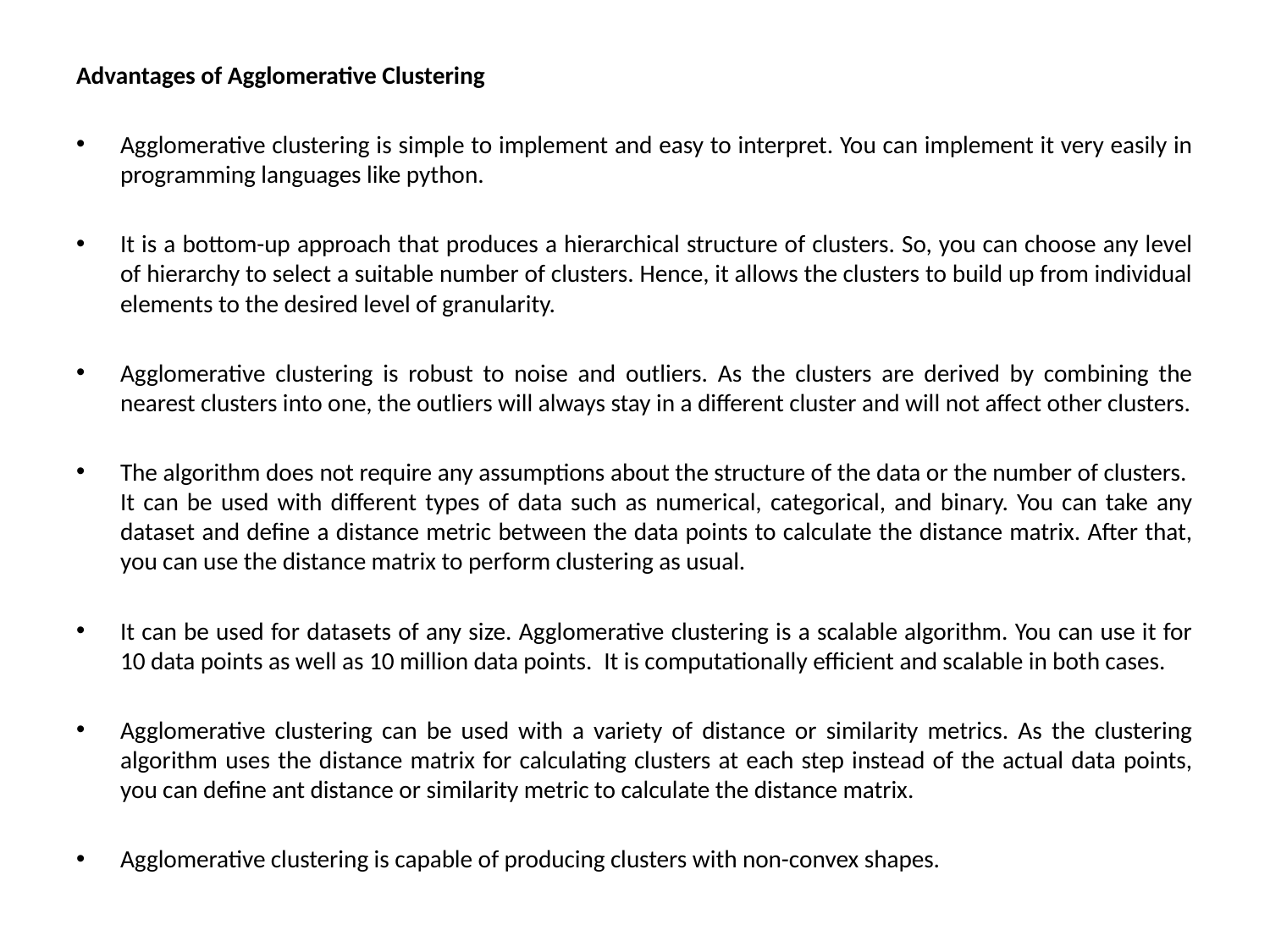

Advantages of Agglomerative Clustering

Agglomerative clustering is simple to implement and easy to interpret. You can implement it very easily in programming languages like python.

It is a bottom-up approach that produces a hierarchical structure of clusters. So, you can choose any level of hierarchy to select a suitable number of clusters. Hence, it allows the clusters to build up from individual elements to the desired level of granularity.

Agglomerative clustering is robust to noise and outliers. As the clusters are derived by combining the nearest clusters into one, the outliers will always stay in a different cluster and will not affect other clusters.

The algorithm does not require any assumptions about the structure of the data or the number of clusters.  It can be used with different types of data such as numerical, categorical, and binary. You can take any dataset and define a distance metric between the data points to calculate the distance matrix. After that, you can use the distance matrix to perform clustering as usual.

It can be used for datasets of any size. Agglomerative clustering is a scalable algorithm. You can use it for 10 data points as well as 10 million data points.  It is computationally efficient and scalable in both cases.

Agglomerative clustering can be used with a variety of distance or similarity metrics. As the clustering algorithm uses the distance matrix for calculating clusters at each step instead of the actual data points, you can define ant distance or similarity metric to calculate the distance matrix.

Agglomerative clustering is capable of producing clusters with non-convex shapes.